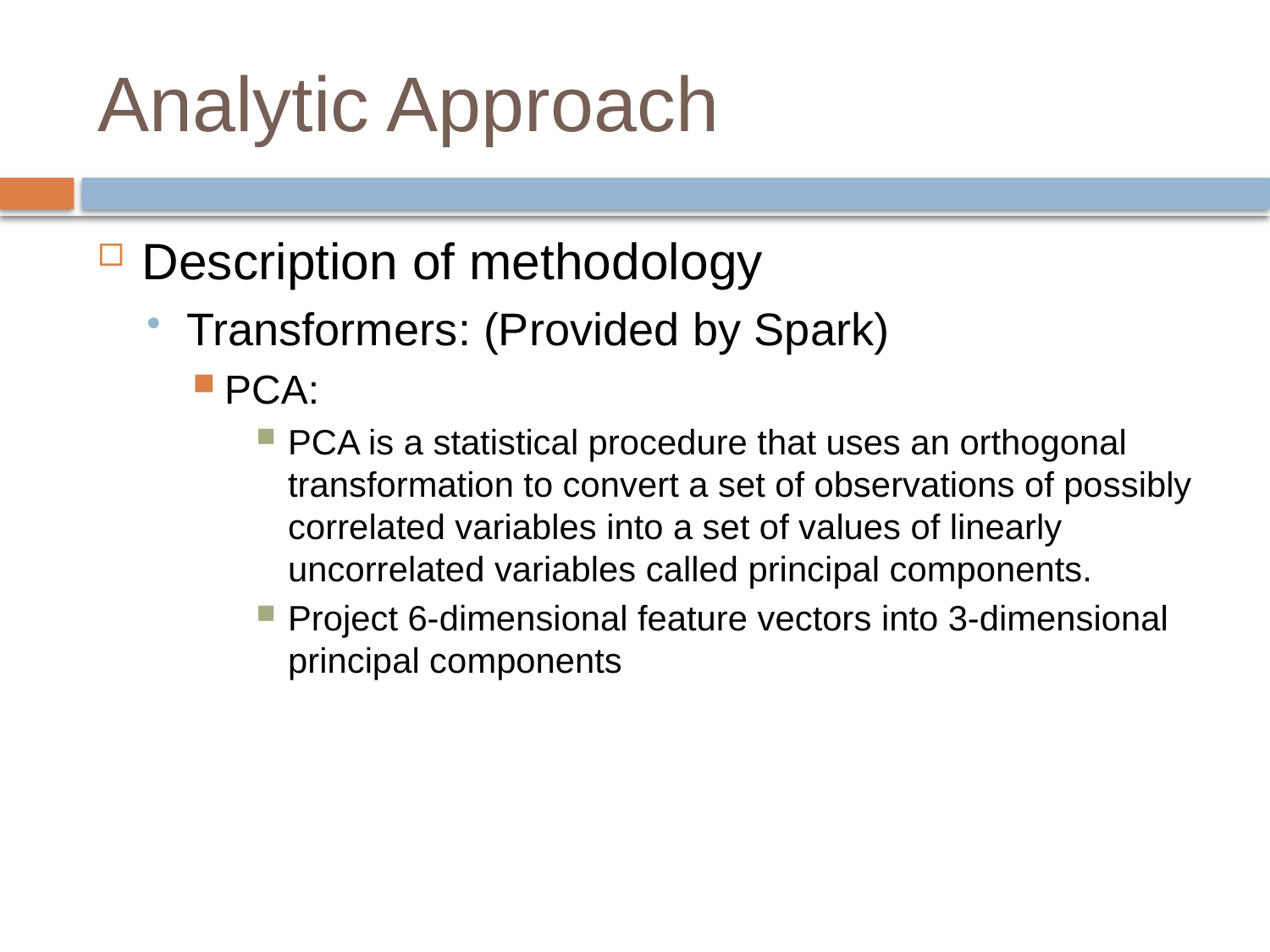

# Analytic Approach
Description of methodology
Transformers: (Provided by Spark)
PCA:
PCA is a statistical procedure that uses an orthogonal transformation to convert a set of observations of possibly correlated variables into a set of values of linearly uncorrelated variables called principal components.
Project 6-dimensional feature vectors into 3-dimensional principal components